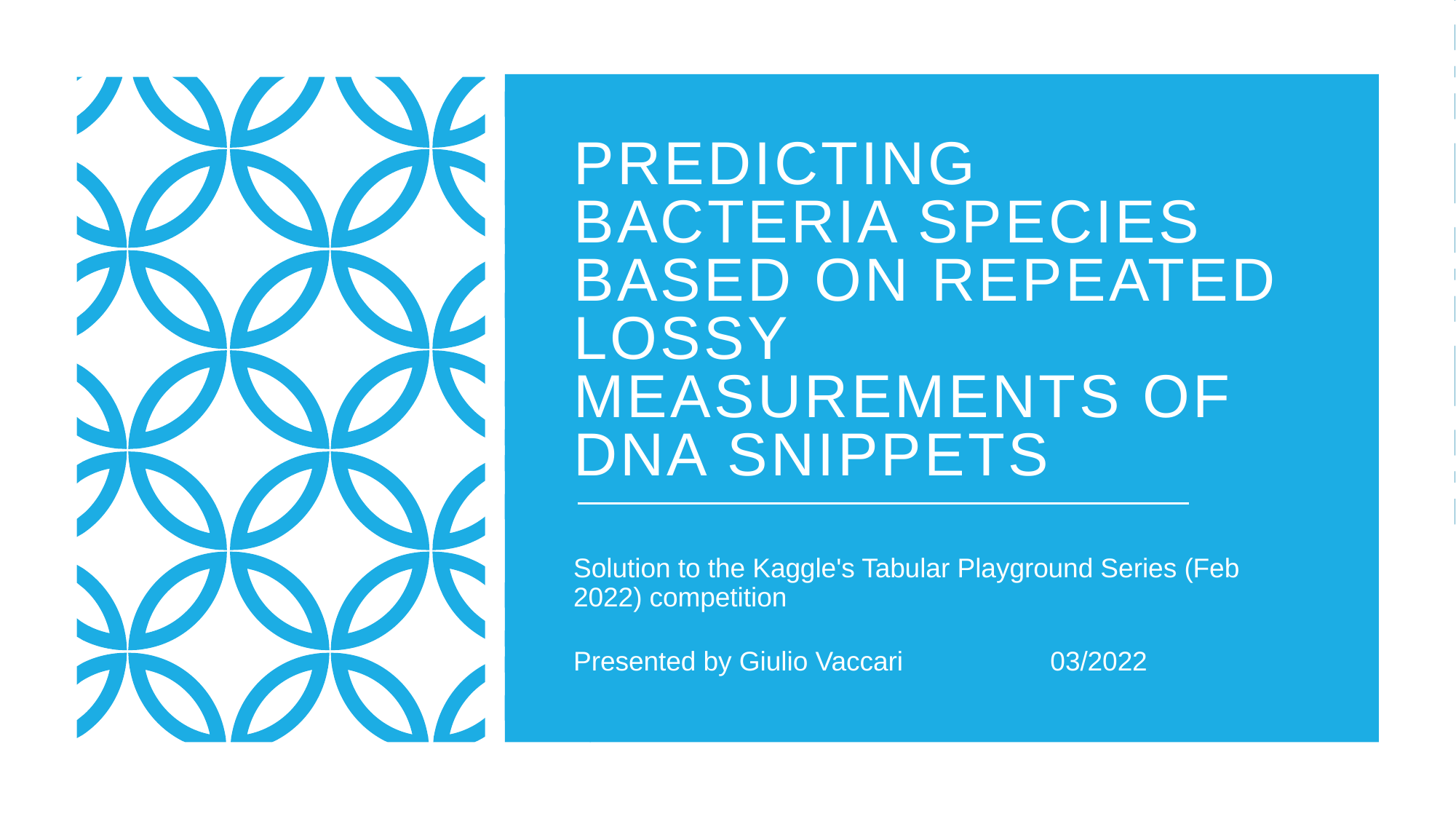

# Predicting bacteria species based on repeated lossy measurements of DNA snippets

Solution to the Kaggle's Tabular Playground Series (Feb 2022) competition

Presented by Giulio Vaccari			      03/2022